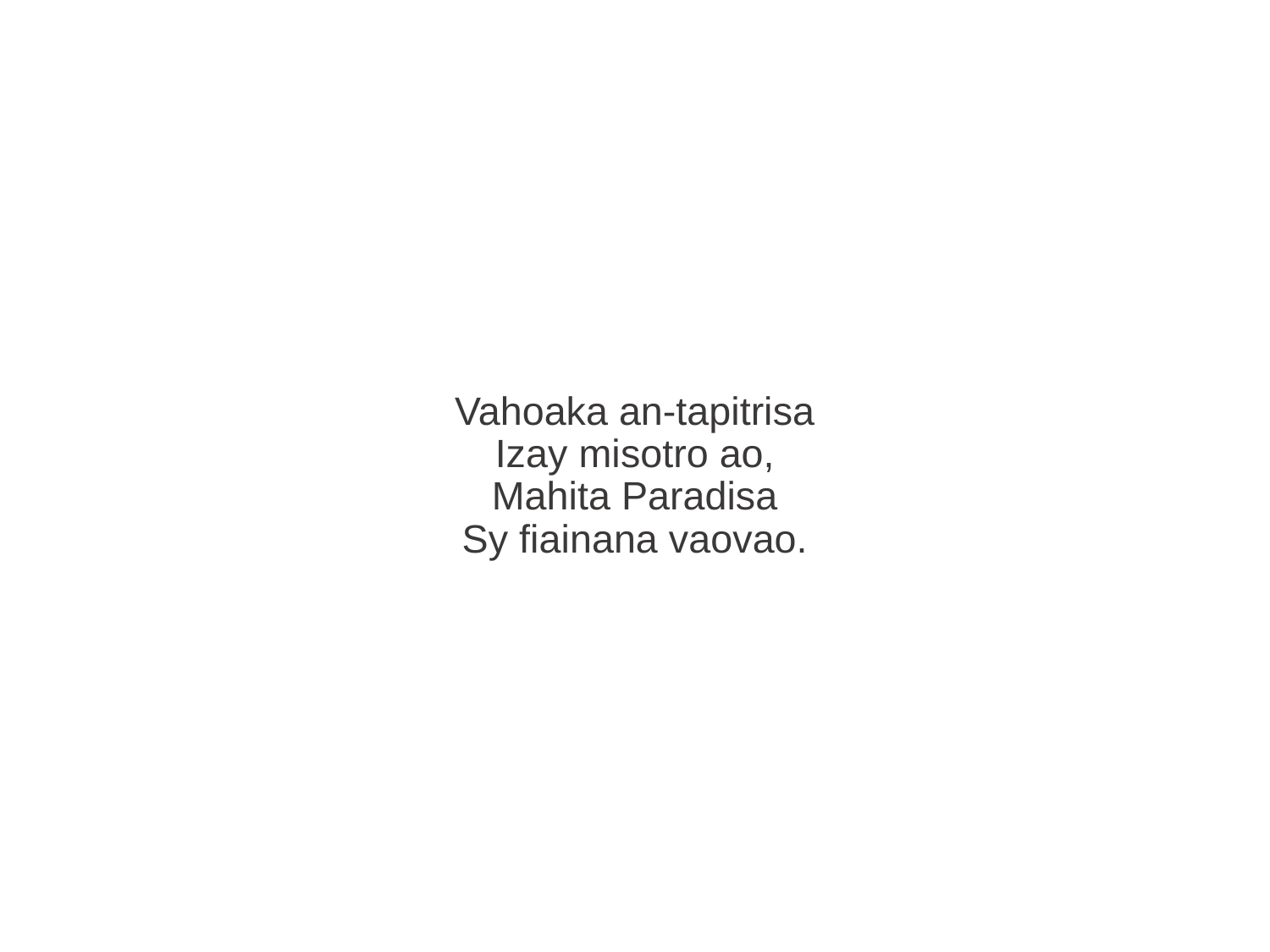

Vahoaka an-tapitrisa
Izay misotro ao,
Mahita Paradisa
Sy fiainana vaovao.